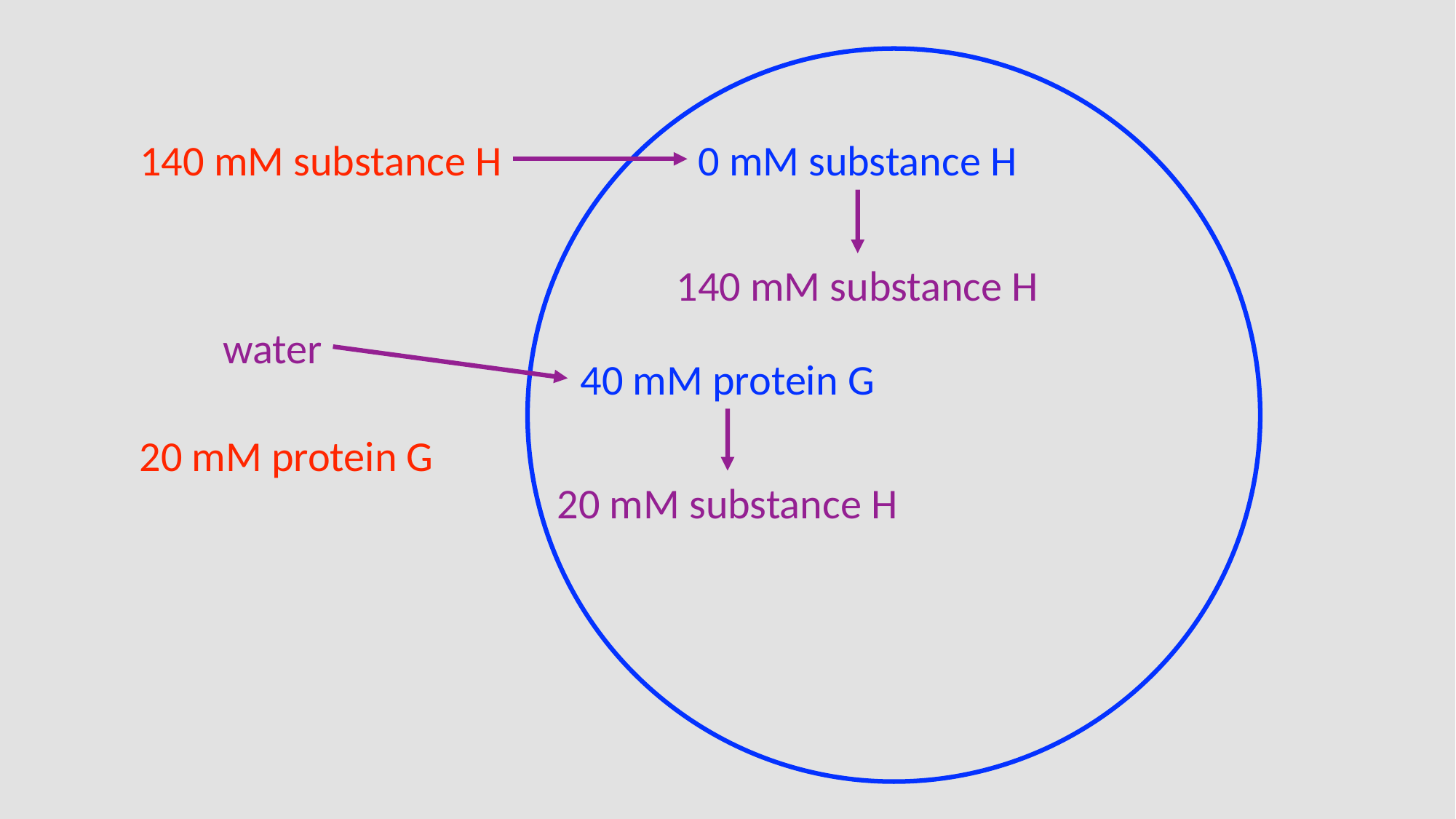

140 mM substance H
0 mM substance H
140 mM substance H
water
40 mM protein G
20 mM protein G
20 mM substance H